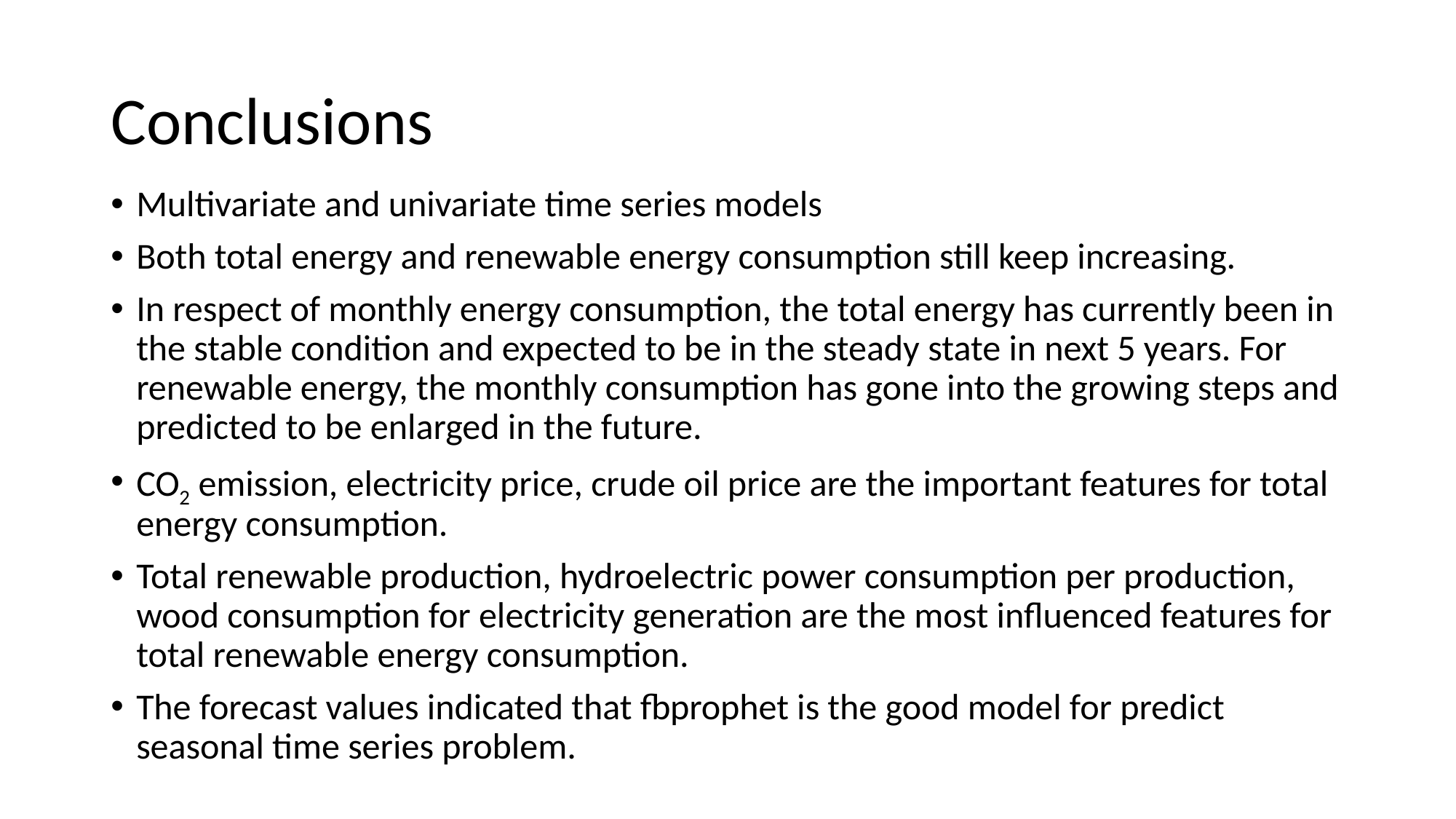

# Conclusions
Multivariate and univariate time series models
Both total energy and renewable energy consumption still keep increasing.
In respect of monthly energy consumption, the total energy has currently been in the stable condition and expected to be in the steady state in next 5 years. For renewable energy, the monthly consumption has gone into the growing steps and predicted to be enlarged in the future.
CO2 emission, electricity price, crude oil price are the important features for total energy consumption.
Total renewable production, hydroelectric power consumption per production, wood consumption for electricity generation are the most influenced features for total renewable energy consumption.
The forecast values indicated that fbprophet is the good model for predict seasonal time series problem.